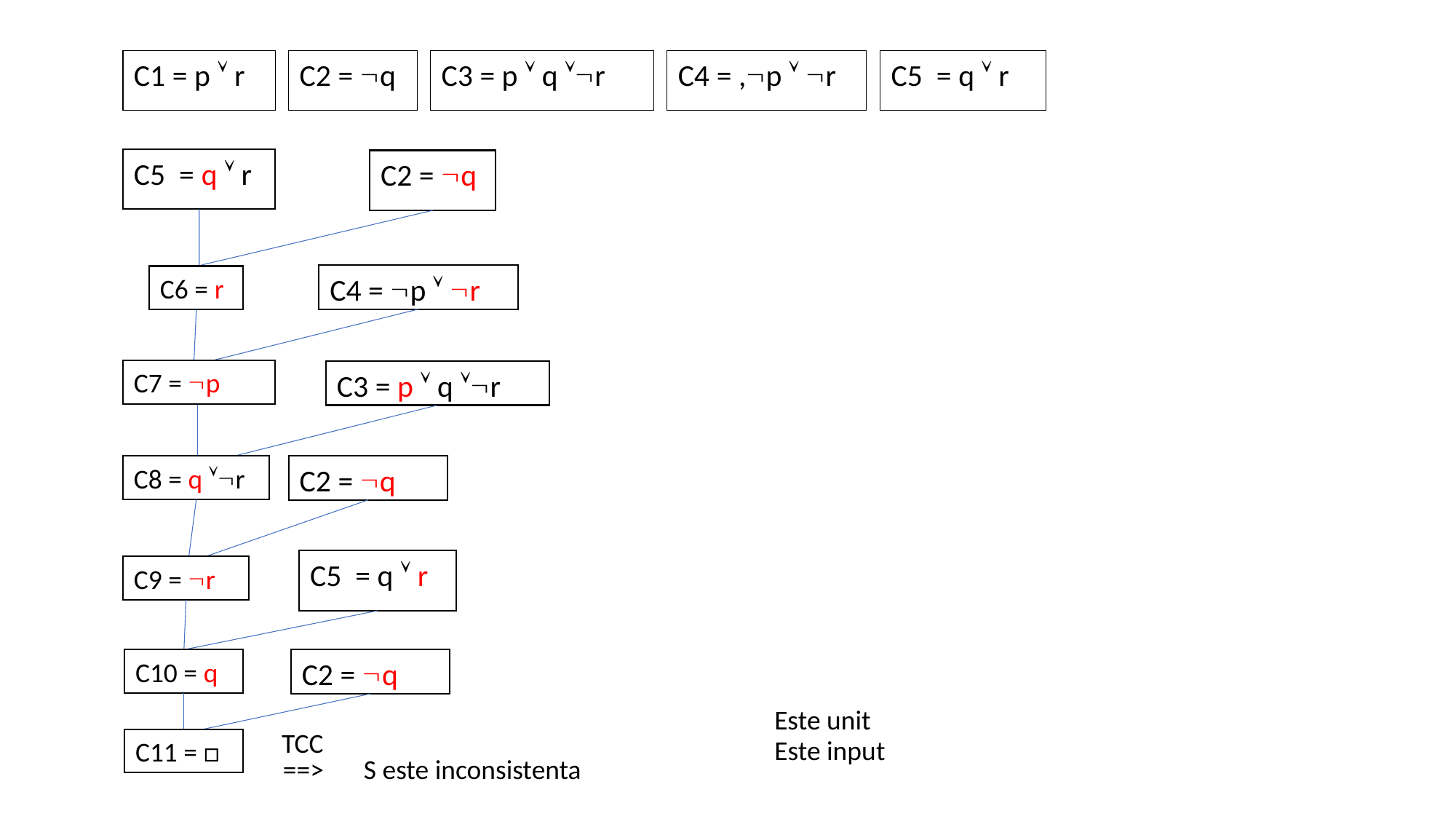

C4 = ,¬p ∨ ¬r
C5  = q ∨ r
C1 = p ∨ r
C3 = p ∨ q ∨¬r
C2 = ¬q
C5  = q ∨ r
C2 = ¬q
C4 = ¬p ∨ ¬r
C6 = r
C7 = ¬p
C3 = p ∨ q ∨¬r
C8 = q ∨¬r
C2 = ¬q
C5  = q ∨ r
C9 = ¬r
C10 = q
C2 = ¬q
Este unit
TCC
Este input
C11 = □
==>
S este inconsistenta